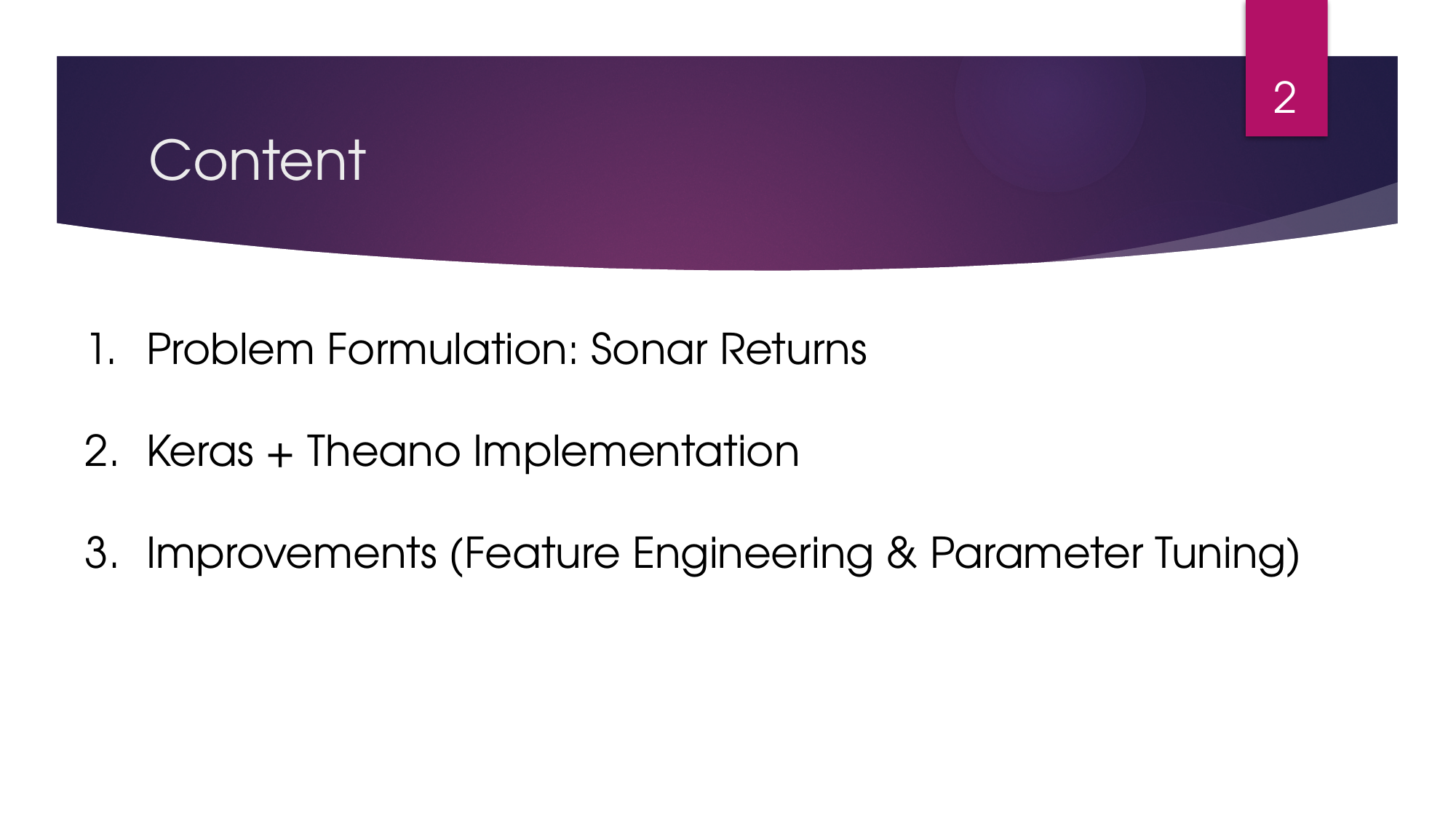

2
# Content
Problem Formulation: Sonar Returns

Keras + Theano Implementation

Improvements (Feature Engineering & Parameter Tuning)